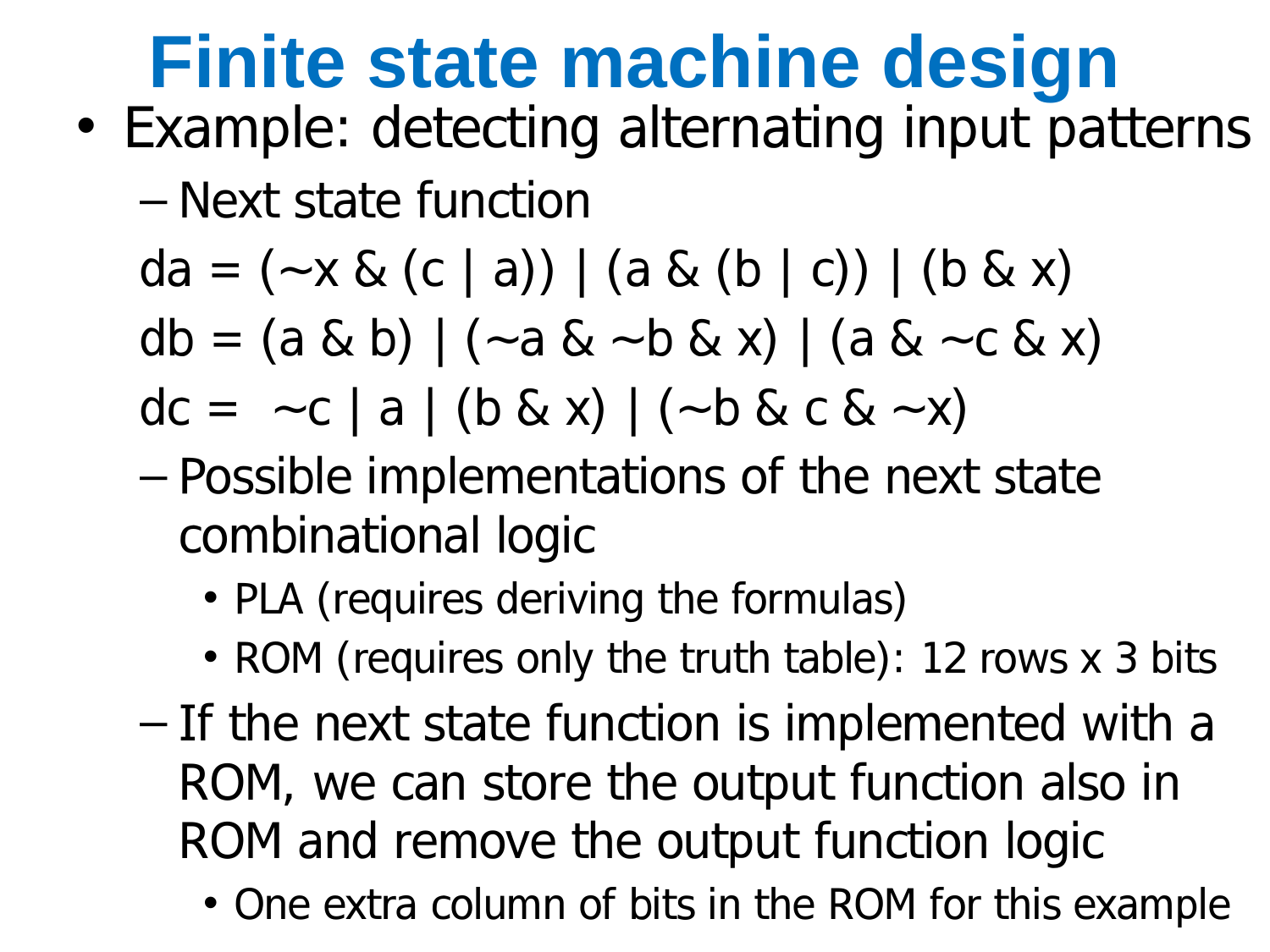

# Finite state machine design
Example: detecting alternating input patterns
Next state function
da = (~x & (c | a)) | (a & (b | c)) | (b & x)
db = (a & b) | (~a & ~b & x) | (a & ~c & x)
dc =  ~c | a | (b & x) | (~b & c & ~x)
Possible implementations of the next state combinational logic
PLA (requires deriving the formulas)
ROM (requires only the truth table): 12 rows x 3 bits
If the next state function is implemented with a ROM, we can store the output function also in ROM and remove the output function logic
One extra column of bits in the ROM for this example